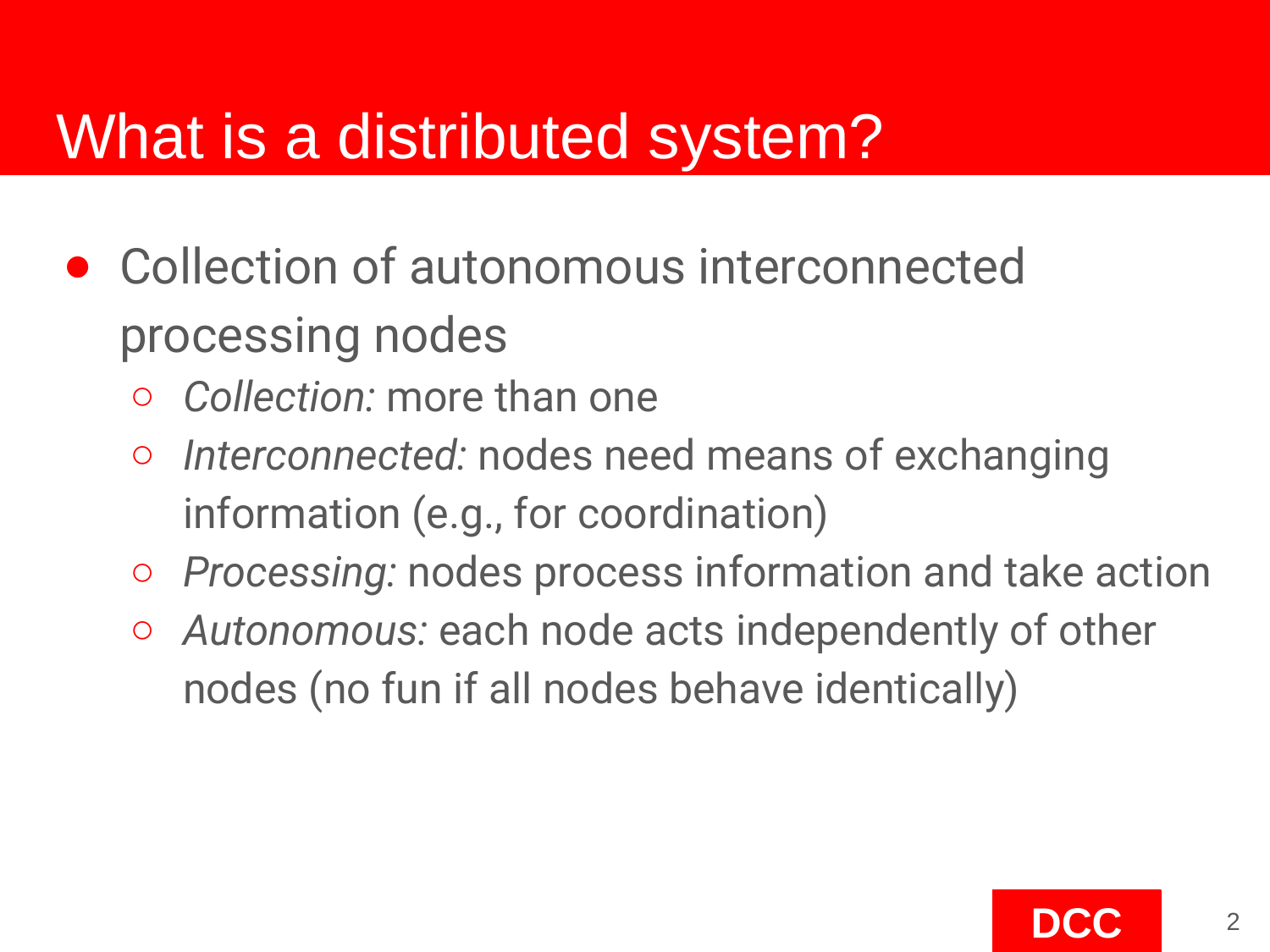

# What is a distributed system?
Collection of autonomous interconnected processing nodes
Collection: more than one
Interconnected: nodes need means of exchanging information (e.g., for coordination)
Processing: nodes process information and take action
Autonomous: each node acts independently of other nodes (no fun if all nodes behave identically)
2